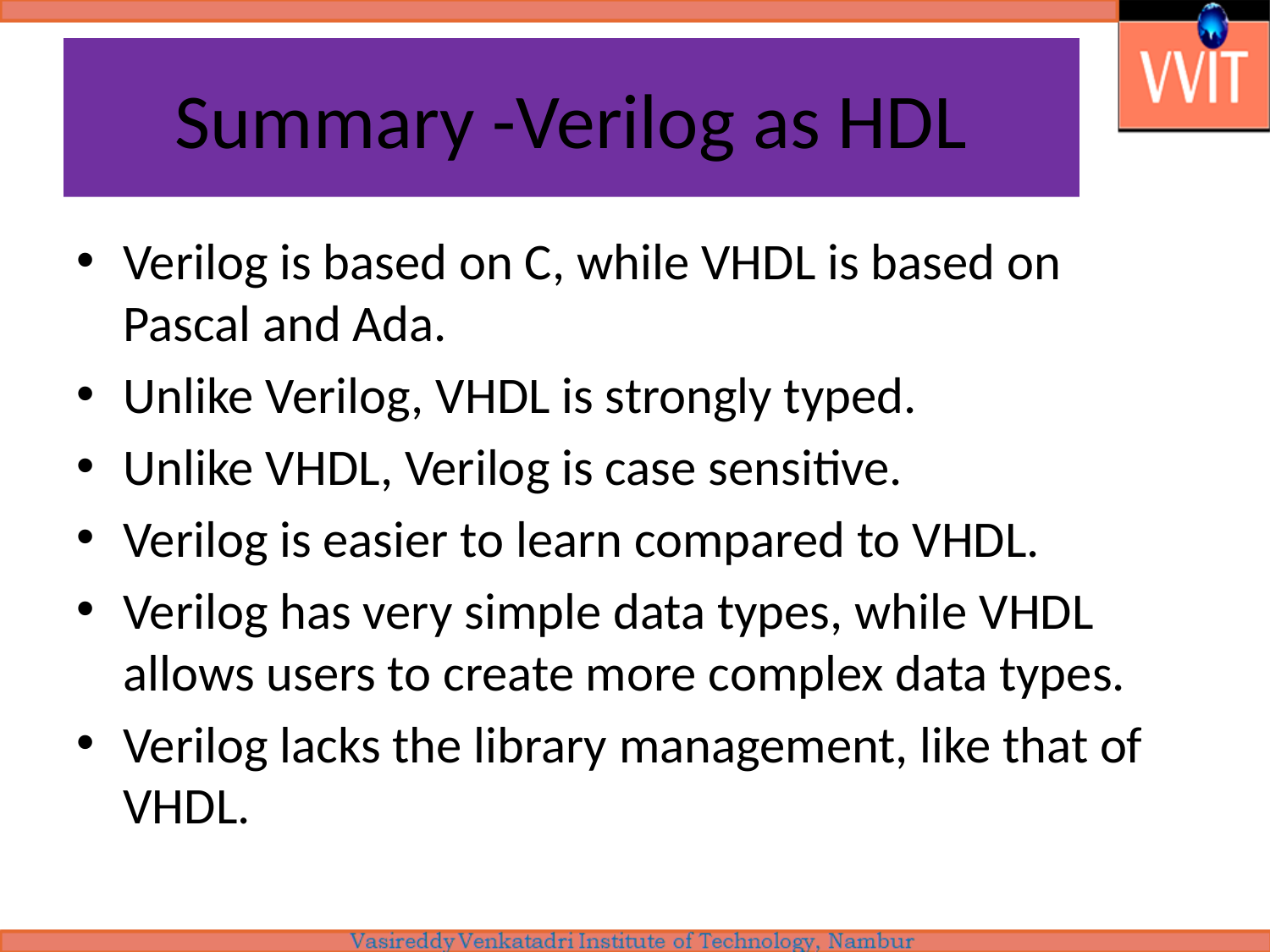

# Summary -Verilog as HDL
Verilog is based on C, while VHDL is based on Pascal and Ada.
Unlike Verilog, VHDL is strongly typed.
Unlike VHDL, Verilog is case sensitive.
Verilog is easier to learn compared to VHDL.
Verilog has very simple data types, while VHDL allows users to create more complex data types.
Verilog lacks the library management, like that of VHDL.